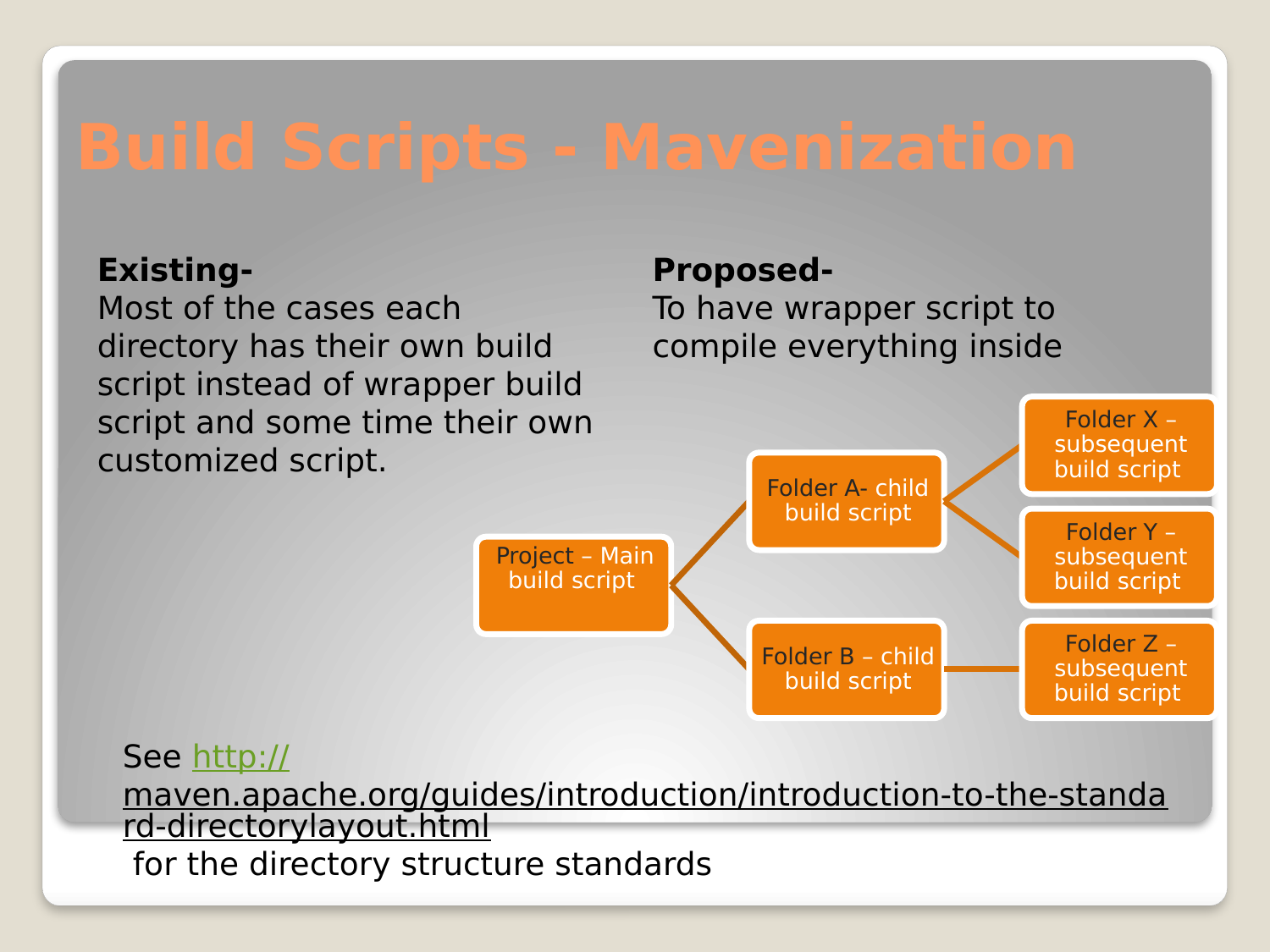

# Build Scripts - Mavenization
Existing-
Most of the cases each directory has their own build script instead of wrapper build script and some time their own customized script.
Proposed-
To have wrapper script to compile everything inside
Project – Main build script

Folder A- child build script

Folder X – subsequent build script

Folder Y – subsequent build script

Folder B – child build script

Folder Z – subsequent build script
See http://maven.apache.org/guides/introduction/introduction-to-the-standard-directorylayout.html for the directory structure standards